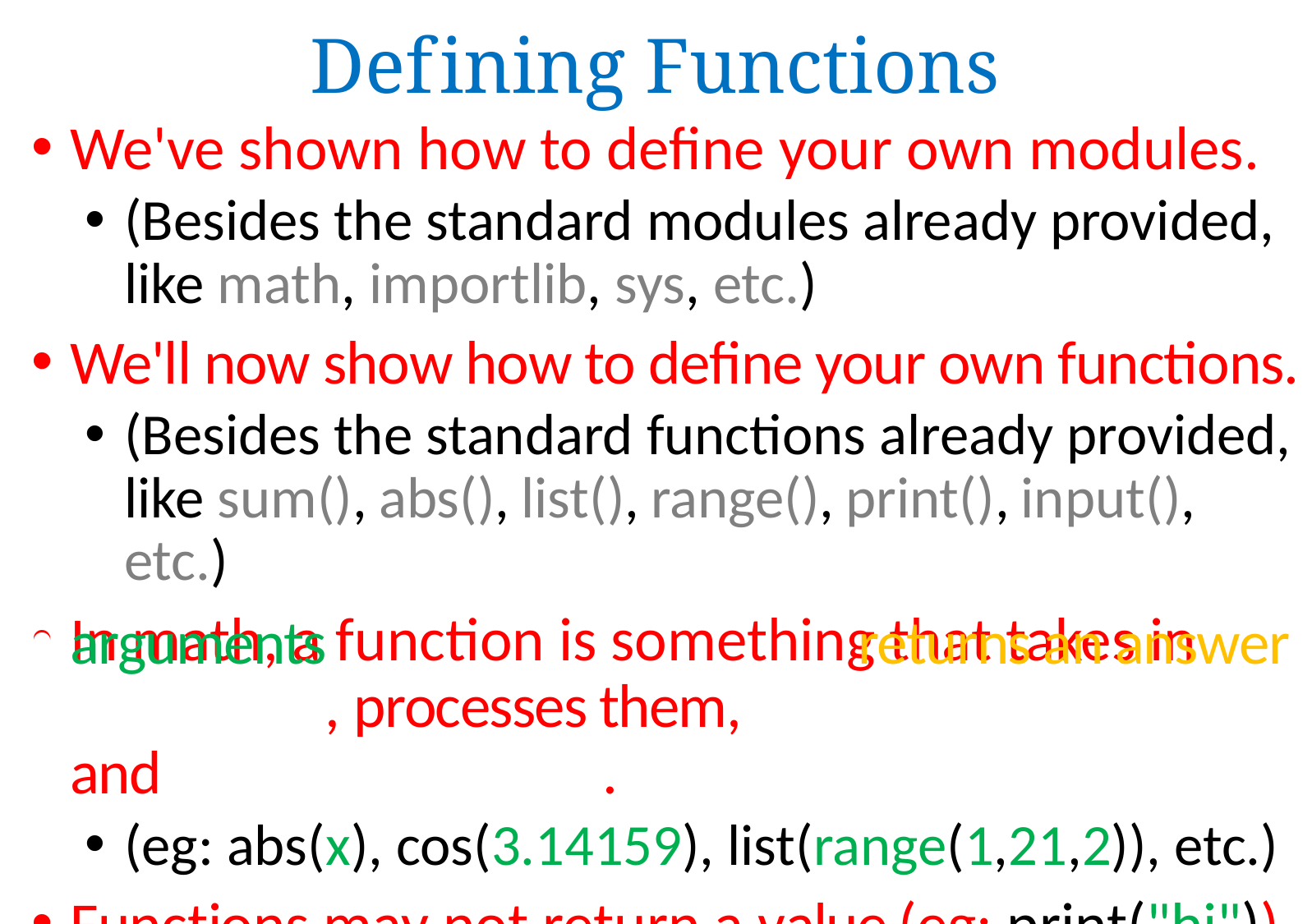

Defining Functions
We've shown how to define your own modules.
(Besides the standard modules already provided, like math, importlib, sys, etc.)
We'll now show how to define your own functions.
(Besides the standard functions already provided, like sum(), abs(), list(), range(), print(), input(), etc.)
In math, a function is something that takes in
                   , processes them, and                                   .
(eg: abs(x), cos(3.14159), list(range(1,21,2)), etc.)
Functions may not return a value (eg: print("hi")).
Or they may not need arguments (eg: y=input()).

arguments                                          returns an answer